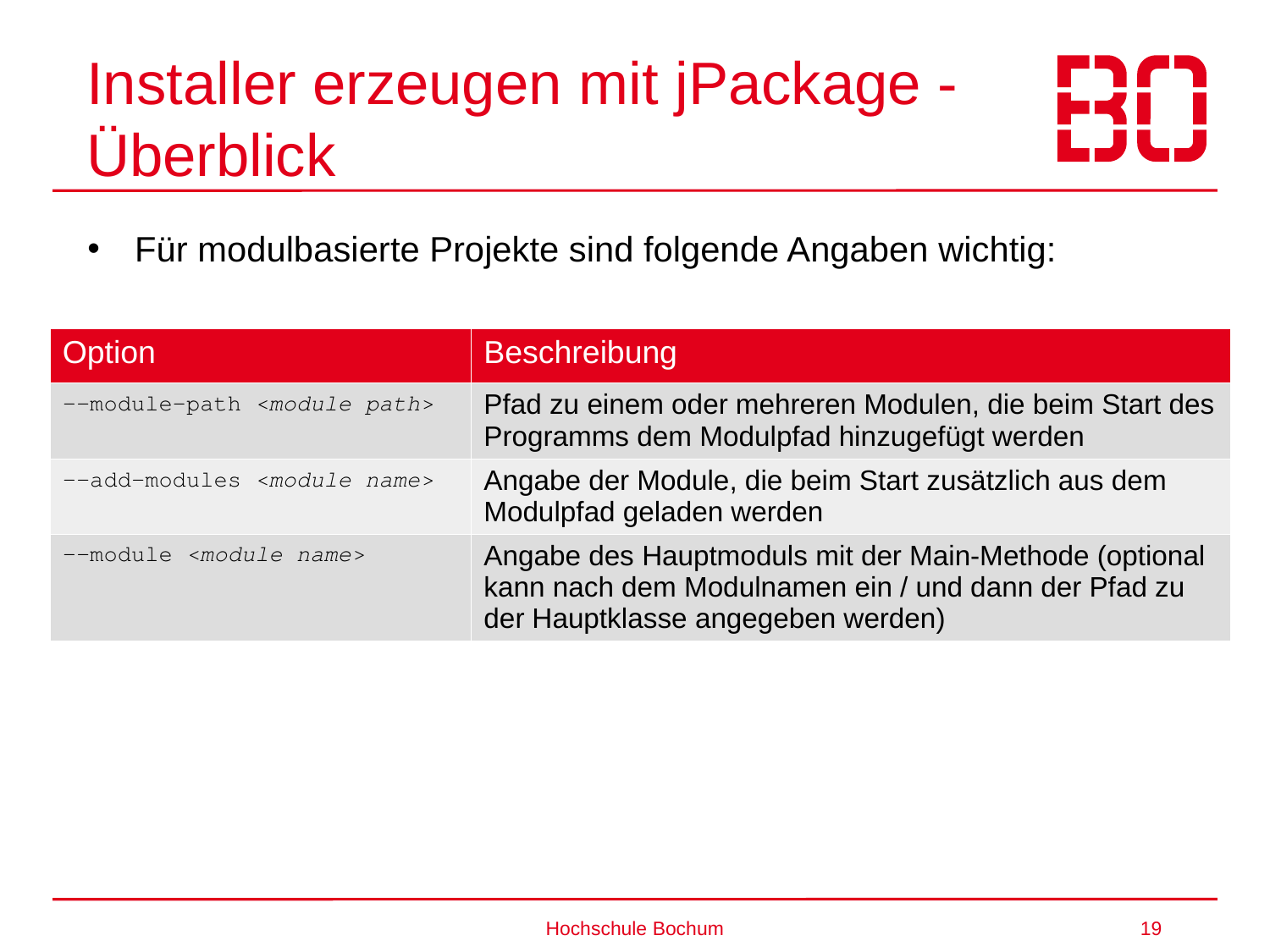

# Installer erzeugen mit jPackage - Überblick

Für modulbasierte Projekte sind folgende Angaben wichtig:

| Option | Beschreibung |
| --- | --- |
| --module-path <module path> | Pfad zu einem oder mehreren Modulen, die beim Start des Programms dem Modulpfad hinzugefügt werden |
| --add-modules <module name> | Angabe der Module, die beim Start zusätzlich aus dem Modulpfad geladen werden |
| --module <module name> | Angabe des Hauptmoduls mit der Main-Methode (optional kann nach dem Modulnamen ein / und dann der Pfad zu der Hauptklasse angegeben werden) |
Hochschule Bochum

19